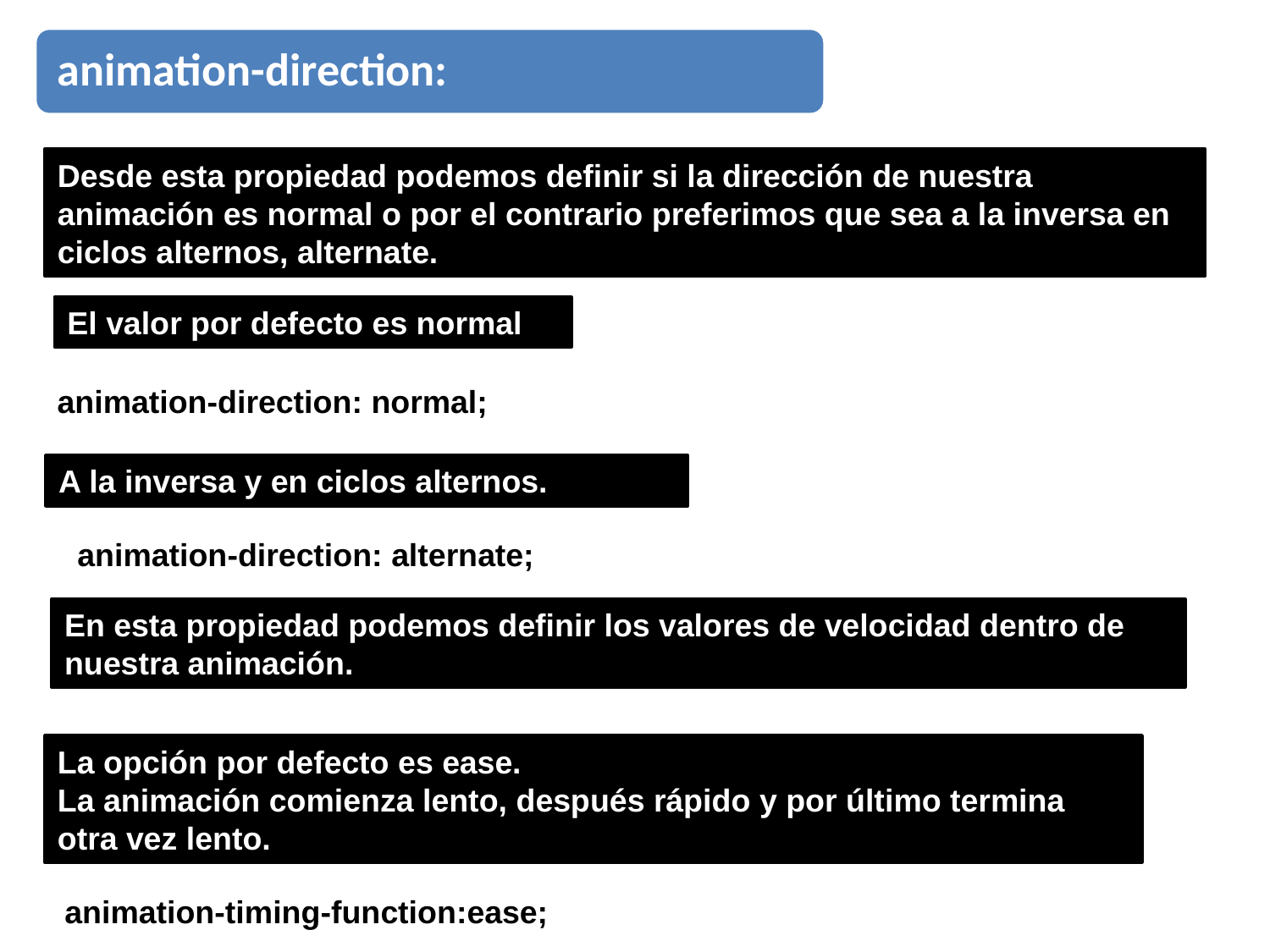

animation-direction:
Desde esta propiedad podemos definir si la dirección de nuestra animación es normal o por el contrario preferimos que sea a la inversa en ciclos alternos, alternate.
El valor por defecto es normal.
animation-direction: normal;
A la inversa y en ciclos alternos.
animation-direction: alternate;
En esta propiedad podemos definir los valores de velocidad dentro de nuestra animación.
La opción por defecto es ease.
La animación comienza lento, después rápido y por último termina otra vez lento.
animation-timing-function:ease;